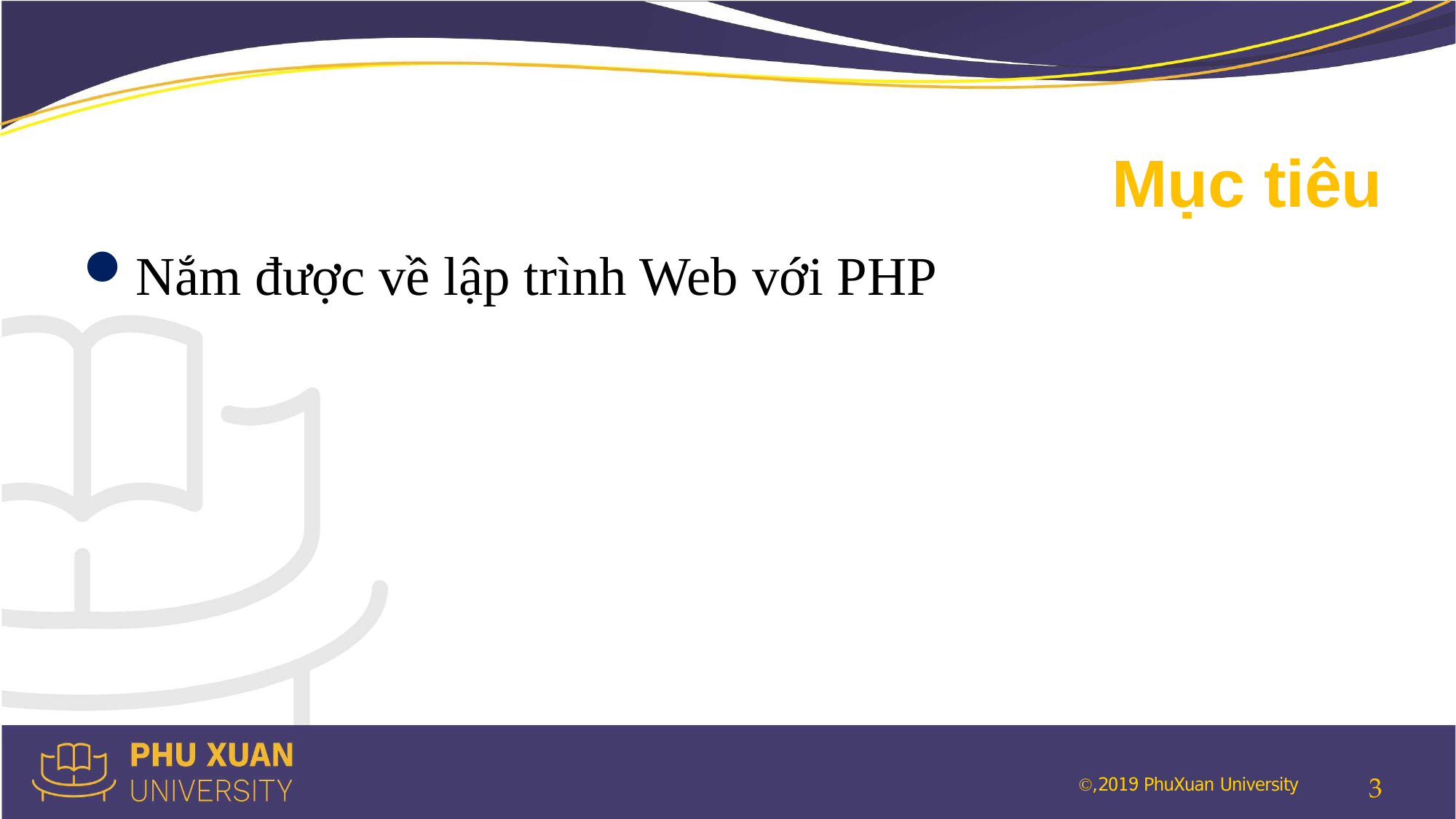

# Mục tiêu
Nắm được về lập trình Web với PHP

3